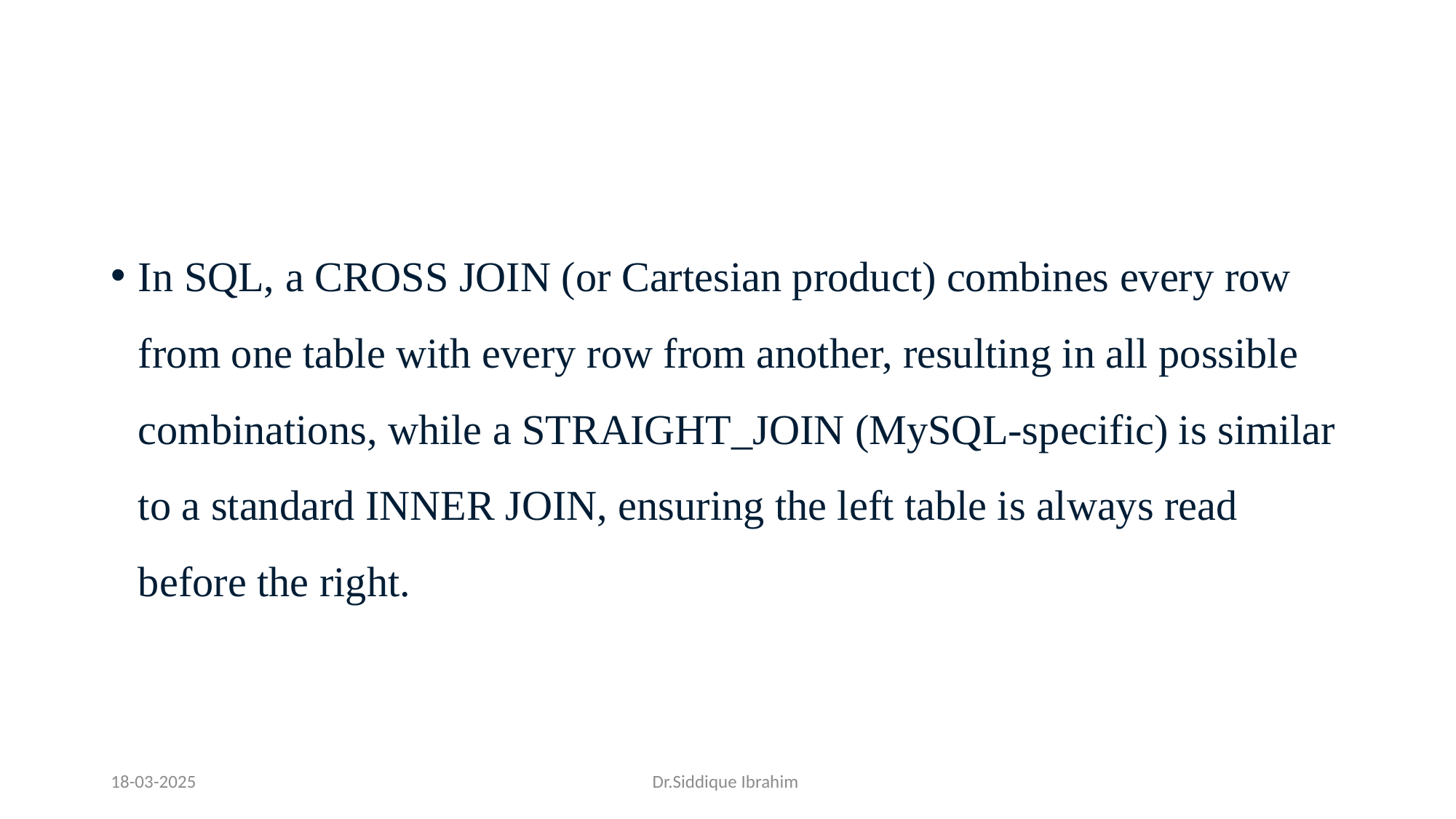

#
In SQL, a CROSS JOIN (or Cartesian product) combines every row from one table with every row from another, resulting in all possible combinations, while a STRAIGHT_JOIN (MySQL-specific) is similar to a standard INNER JOIN, ensuring the left table is always read before the right.
18-03-2025
Dr.Siddique Ibrahim